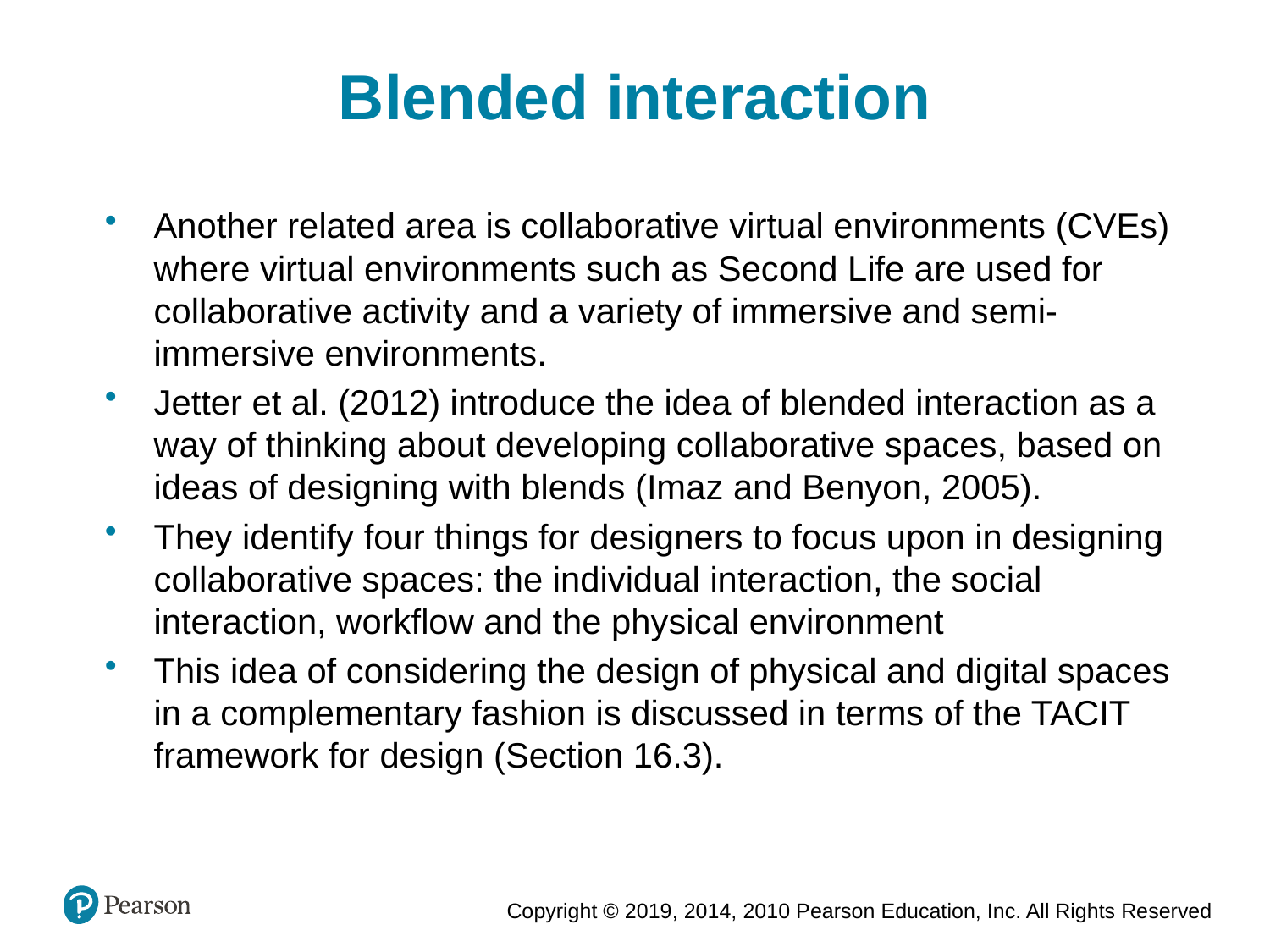

Blended interaction
Another related area is collaborative virtual environments (CVEs) where virtual environments such as Second Life are used for collaborative activity and a variety of immersive and semi-immersive environments.
Jetter et al. (2012) introduce the idea of blended interaction as a way of thinking about developing collaborative spaces, based on ideas of designing with blends (Imaz and Benyon, 2005).
They identify four things for designers to focus upon in designing collaborative spaces: the individual interaction, the social interaction, workflow and the physical environment
This idea of considering the design of physical and digital spaces in a complementary fashion is discussed in terms of the TACIT framework for design (Section 16.3).